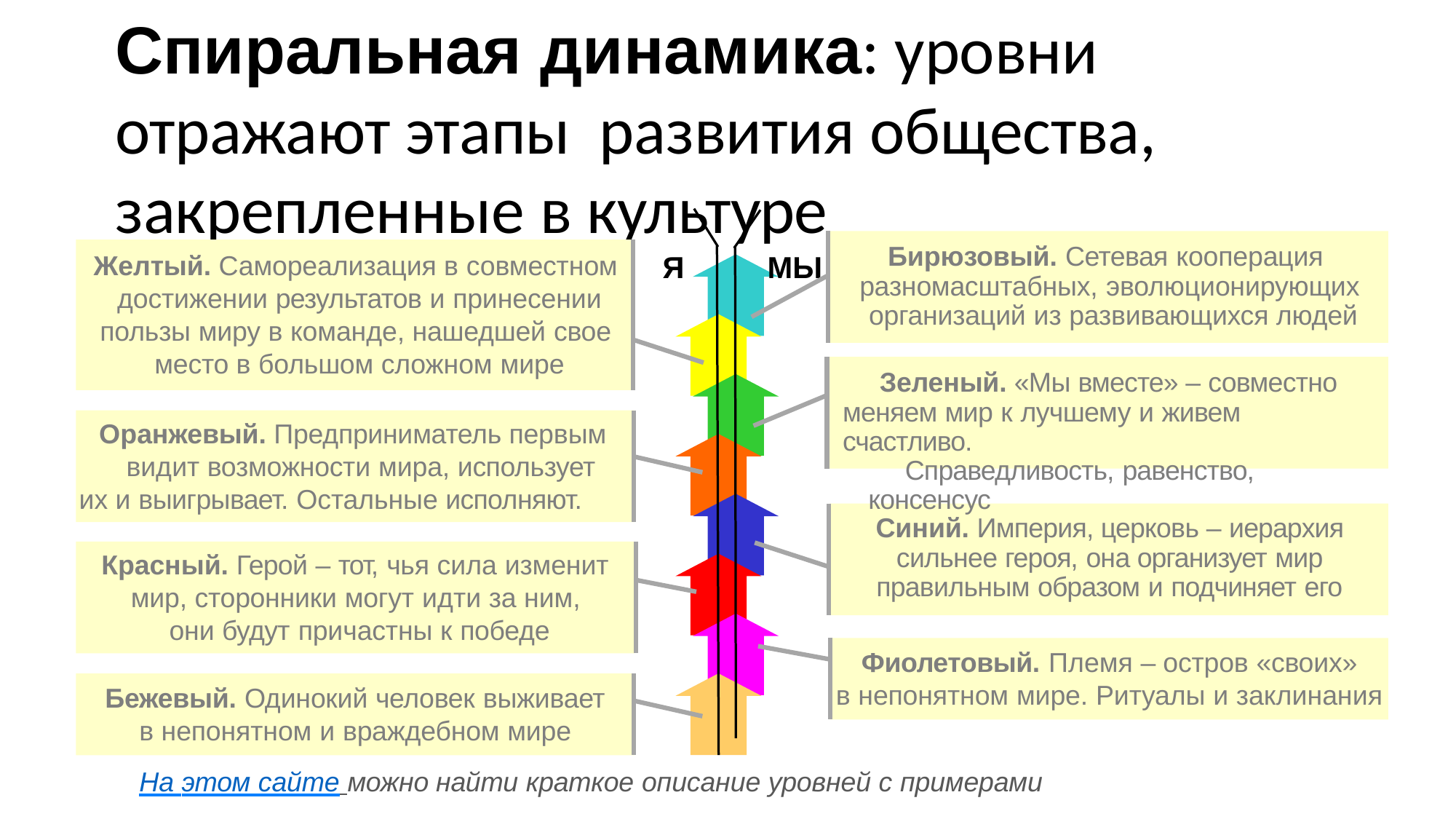

# Спиральная динамика: уровни отражают этапы  развития общества, закрепленные в культуре
Я	МЫ

Бирюзовый. Сетевая кооперация  разномасштабных, эволюционирующих  организаций из развивающихся людей

Желтый. Самореализация в совместном  достижении результатов и принесении
пользы миру в команде, нашедшей свое  место в большом сложном мире

Зеленый. «Мы вместе» – совместно  меняем мир к лучшему и живем счастливо.
Справедливость, равенство, консенсус

Оранжевый. Предприниматель первым  видит возможности мира, использует
их и выигрывает. Остальные исполняют.

Синий. Империя, церковь – иерархия  сильнее героя, она организует мир  правильным образом и подчиняет его

Красный. Герой – тот, чья сила изменит
мир, сторонники могут идти за ним,  они будут причастны к победе

Фиолетовый. Племя – остров «своих»
в непонятном мире. Ритуалы и заклинания

Бежевый. Одинокий человек выживает
в непонятном и враждебном мире
На этом сайте можно найти краткое описание уровней с примерами